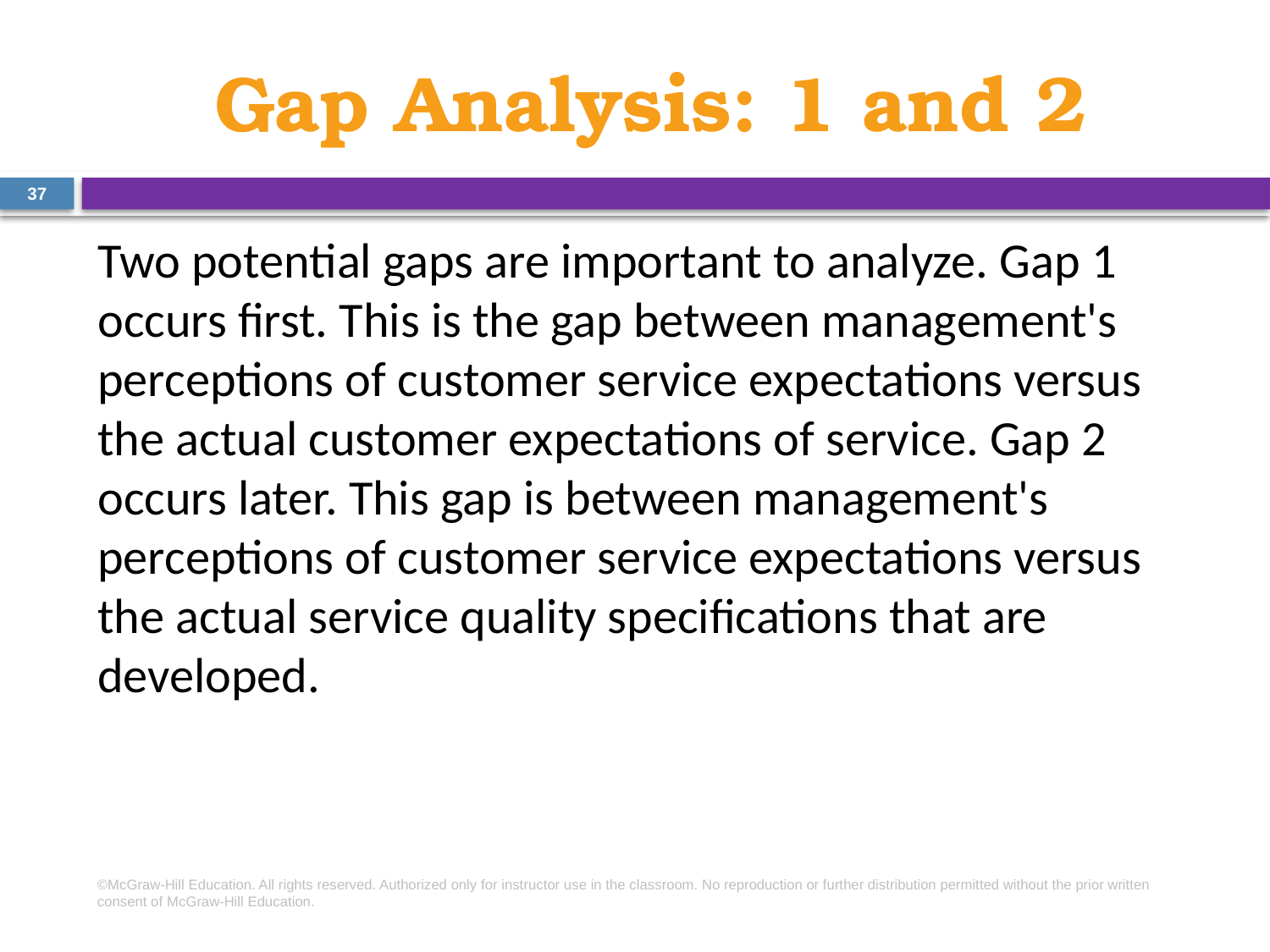

# Gap Analysis: 1 and 2
37
Two potential gaps are important to analyze. Gap 1 occurs first. This is the gap between management's perceptions of customer service expectations versus the actual customer expectations of service. Gap 2 occurs later. This gap is between management's perceptions of customer service expectations versus the actual service quality specifications that are developed.
©McGraw-Hill Education. All rights reserved. Authorized only for instructor use in the classroom. No reproduction or further distribution permitted without the prior written consent of McGraw-Hill Education.